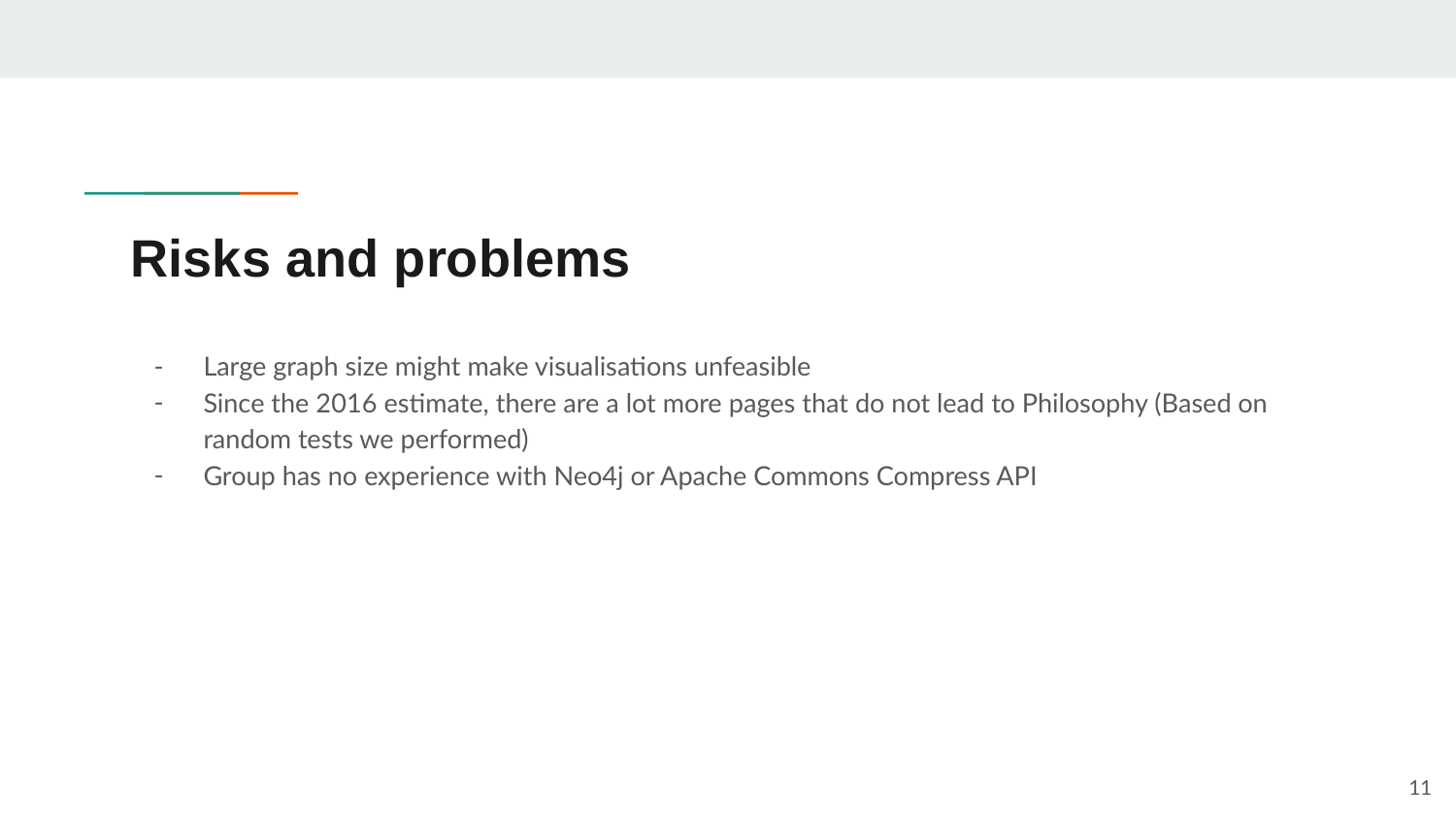

# Risks and problems
Large graph size might make visualisations unfeasible
Since the 2016 estimate, there are a lot more pages that do not lead to Philosophy (Based on random tests we performed)
Group has no experience with Neo4j or Apache Commons Compress API
11